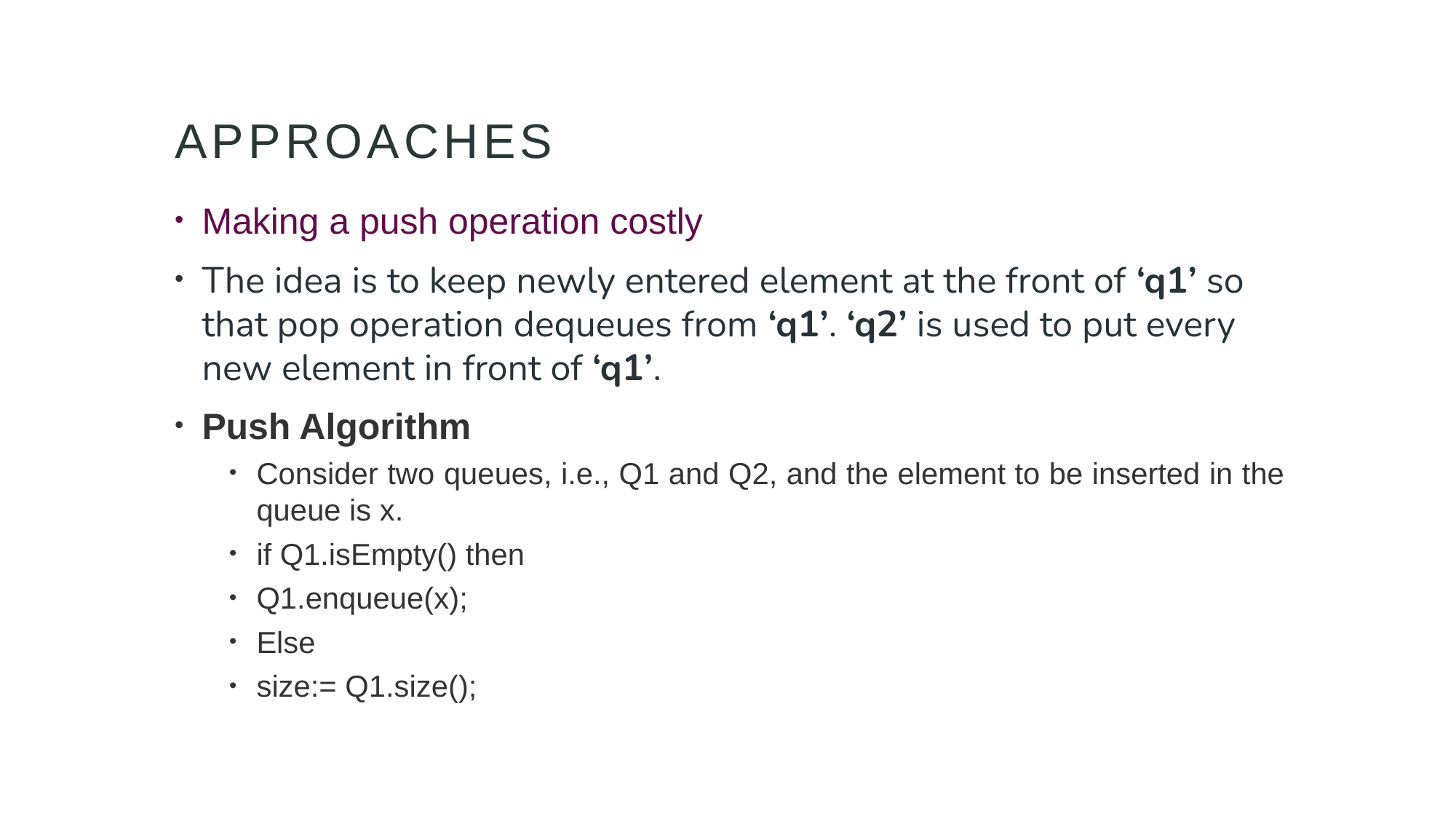

# Approaches
Making a push operation costly
The idea is to keep newly entered element at the front of ‘q1’ so that pop operation dequeues from ‘q1’. ‘q2’ is used to put every new element in front of ‘q1’.
Push Algorithm
Consider two queues, i.e., Q1 and Q2, and the element to be inserted in the queue is x.
if Q1.isEmpty() then
Q1.enqueue(x);
Else
size:= Q1.size();